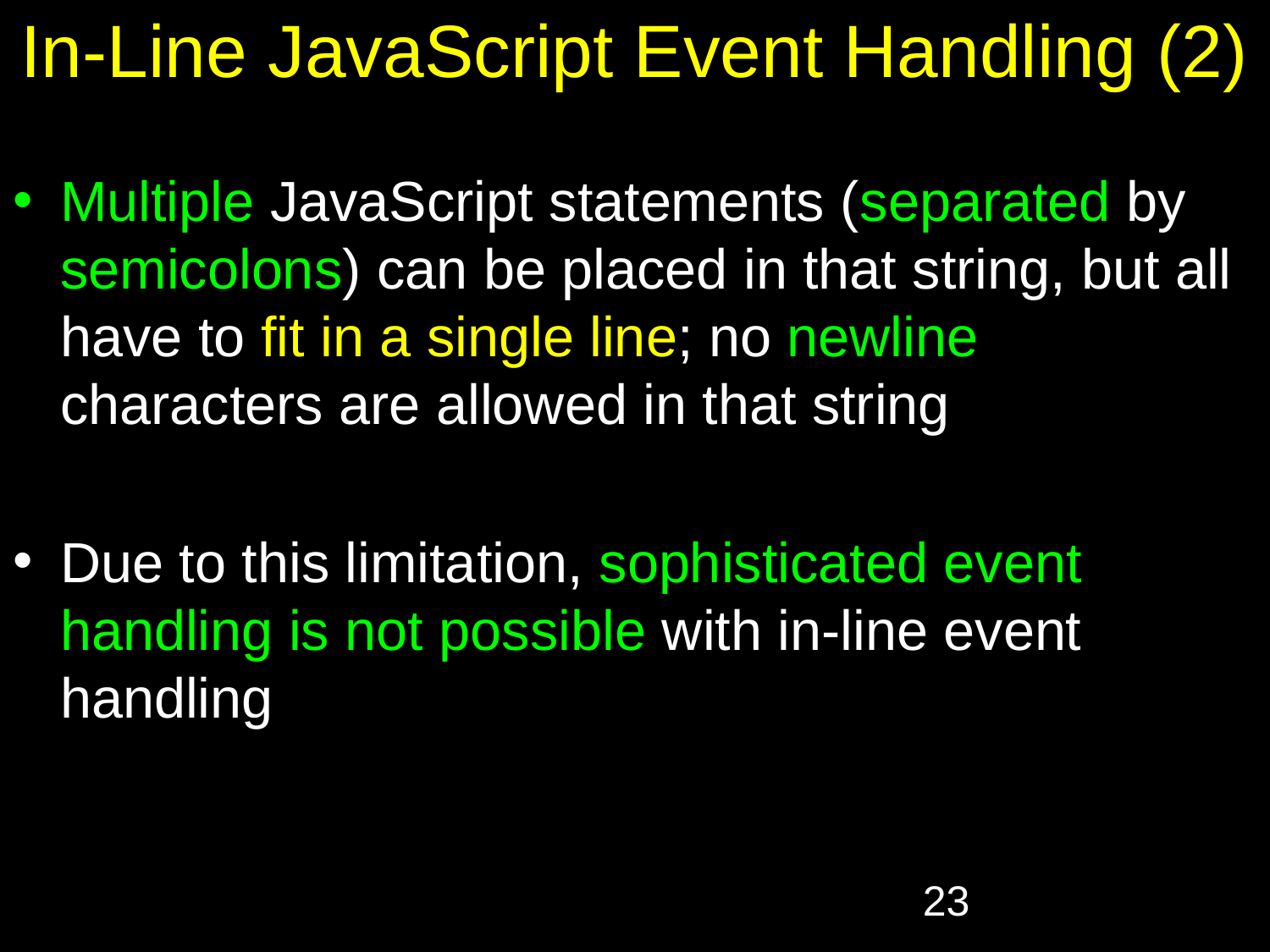

# In-Line JavaScript Event Handling (2)
Multiple JavaScript statements (separated by semicolons) can be placed in that string, but all have to fit in a single line; no newline characters are allowed in that string

Due to this limitation, sophisticated event handling is not possible with in-line event handling
23